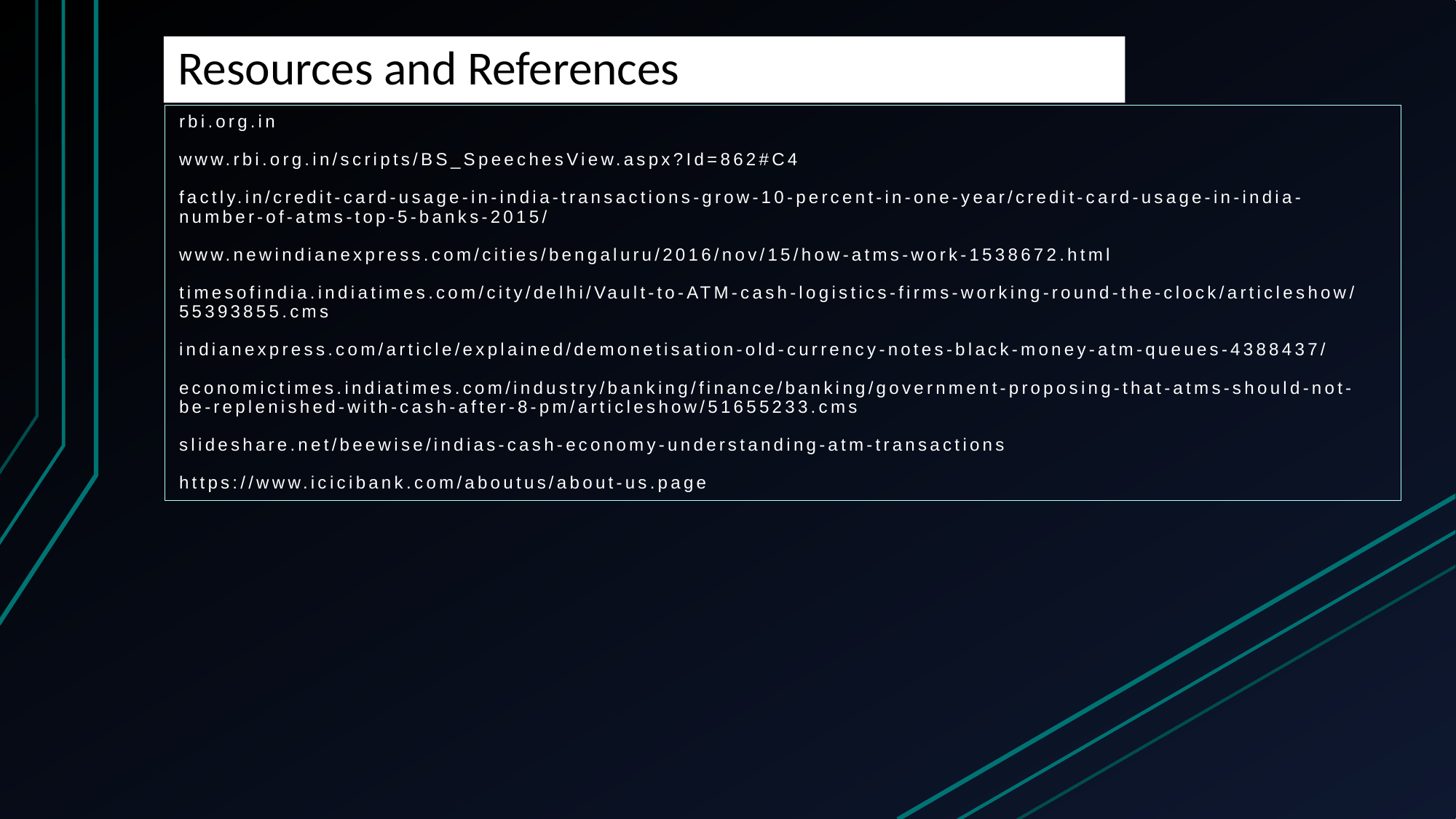

# Resources and References
rbi.org.in
www.rbi.org.in/scripts/BS_SpeechesView.aspx?Id=862#C4
factly.in/credit-card-usage-in-india-transactions-grow-10-percent-in-one-year/credit-card-usage-in-india-number-of-atms-top-5-banks-2015/
www.newindianexpress.com/cities/bengaluru/2016/nov/15/how-atms-work-1538672.html
timesofindia.indiatimes.com/city/delhi/Vault-to-ATM-cash-logistics-firms-working-round-the-clock/articleshow/55393855.cms

indianexpress.com/article/explained/demonetisation-old-currency-notes-black-money-atm-queues-4388437/

economictimes.indiatimes.com/industry/banking/finance/banking/government-proposing-that-atms-should-not-be-replenished-with-cash-after-8-pm/articleshow/51655233.cms

slideshare.net/beewise/indias-cash-economy-understanding-atm-transactions

https://www.icicibank.com/aboutus/about-us.page